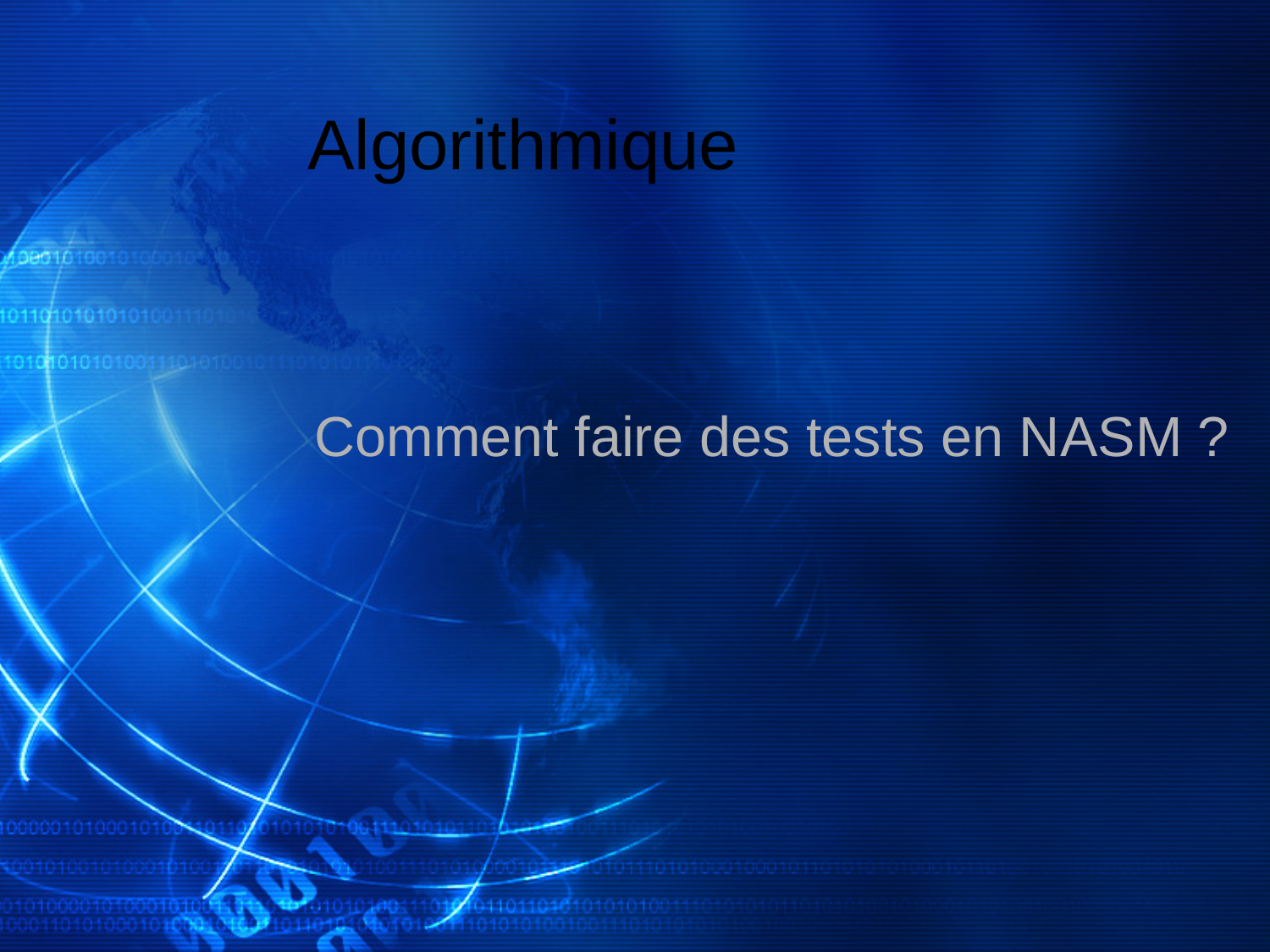

# Algorithmique
Comment faire des tests en NASM ?